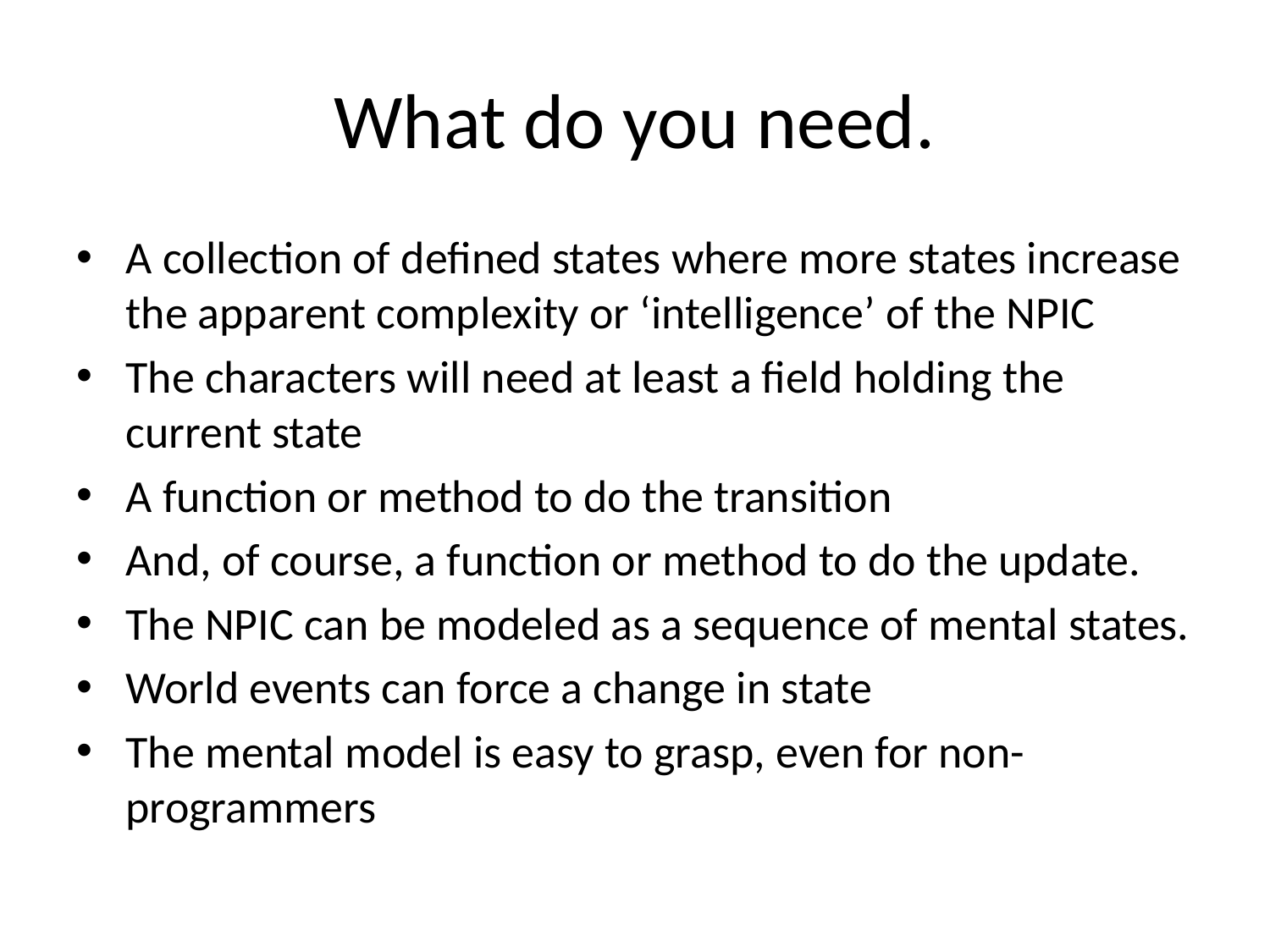

# What do you need.
A collection of defined states where more states increase the apparent complexity or ‘intelligence’ of the NPIC
The characters will need at least a field holding the current state
A function or method to do the transition
And, of course, a function or method to do the update.
The NPIC can be modeled as a sequence of mental states.
World events can force a change in state
The mental model is easy to grasp, even for non-programmers